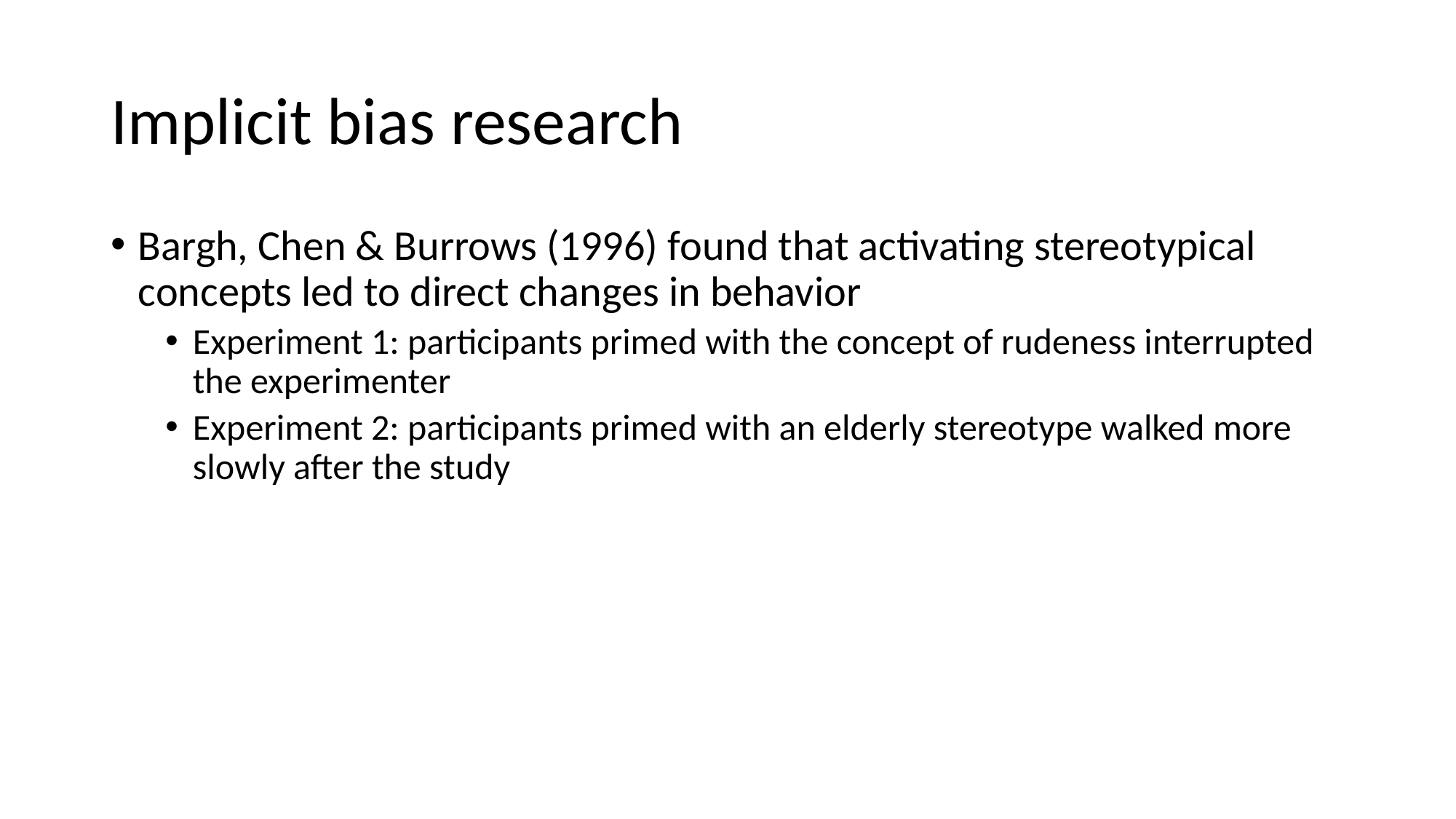

# Implicit bias research
Bargh, Chen & Burrows (1996) found that activating stereotypical concepts led to direct changes in behavior
Experiment 1: participants primed with the concept of rudeness interrupted the experimenter
Experiment 2: participants primed with an elderly stereotype walked more slowly after the study